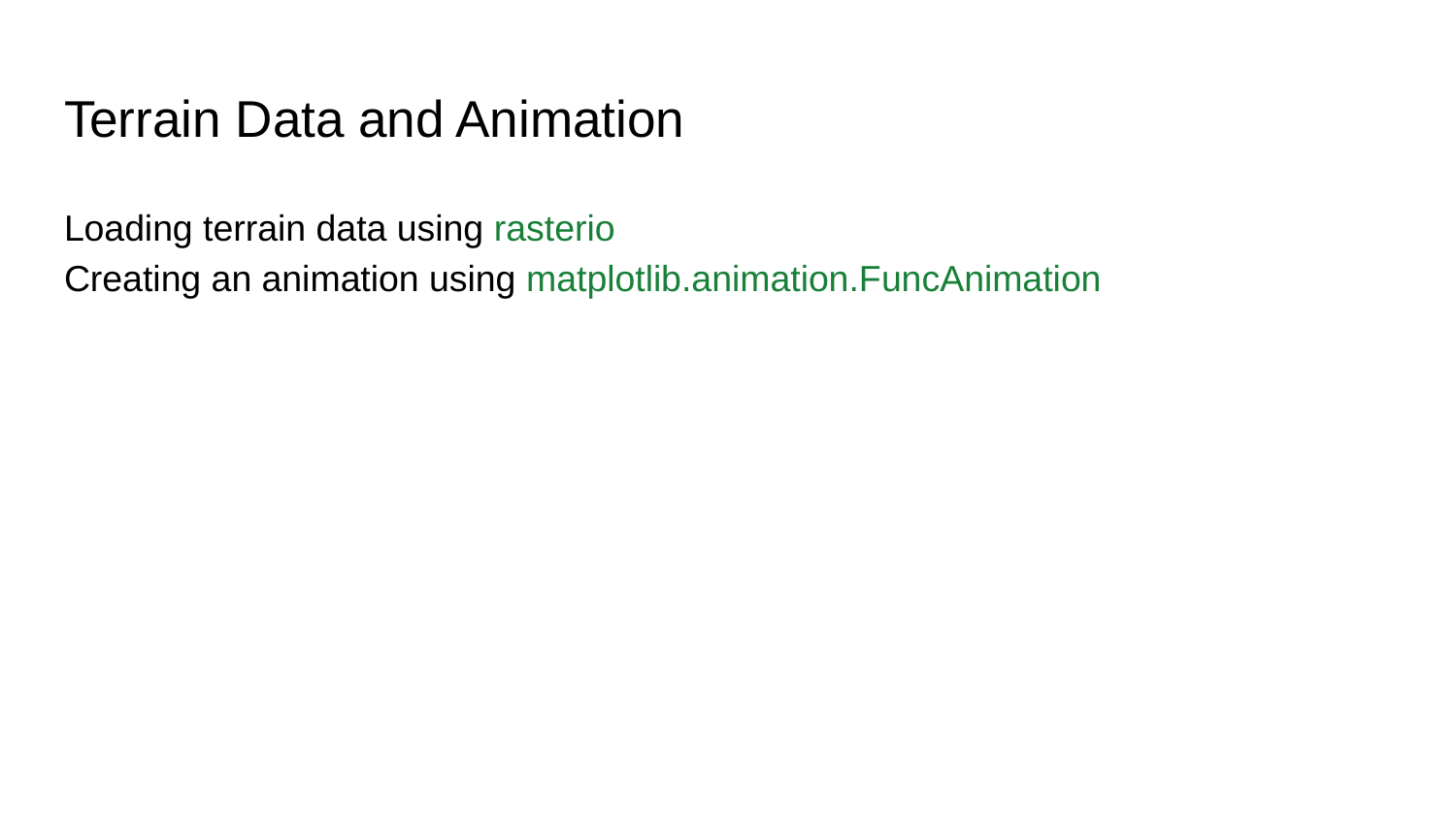

# Terrain Data and Animation
Loading terrain data using rasterio
Creating an animation using matplotlib.animation.FuncAnimation